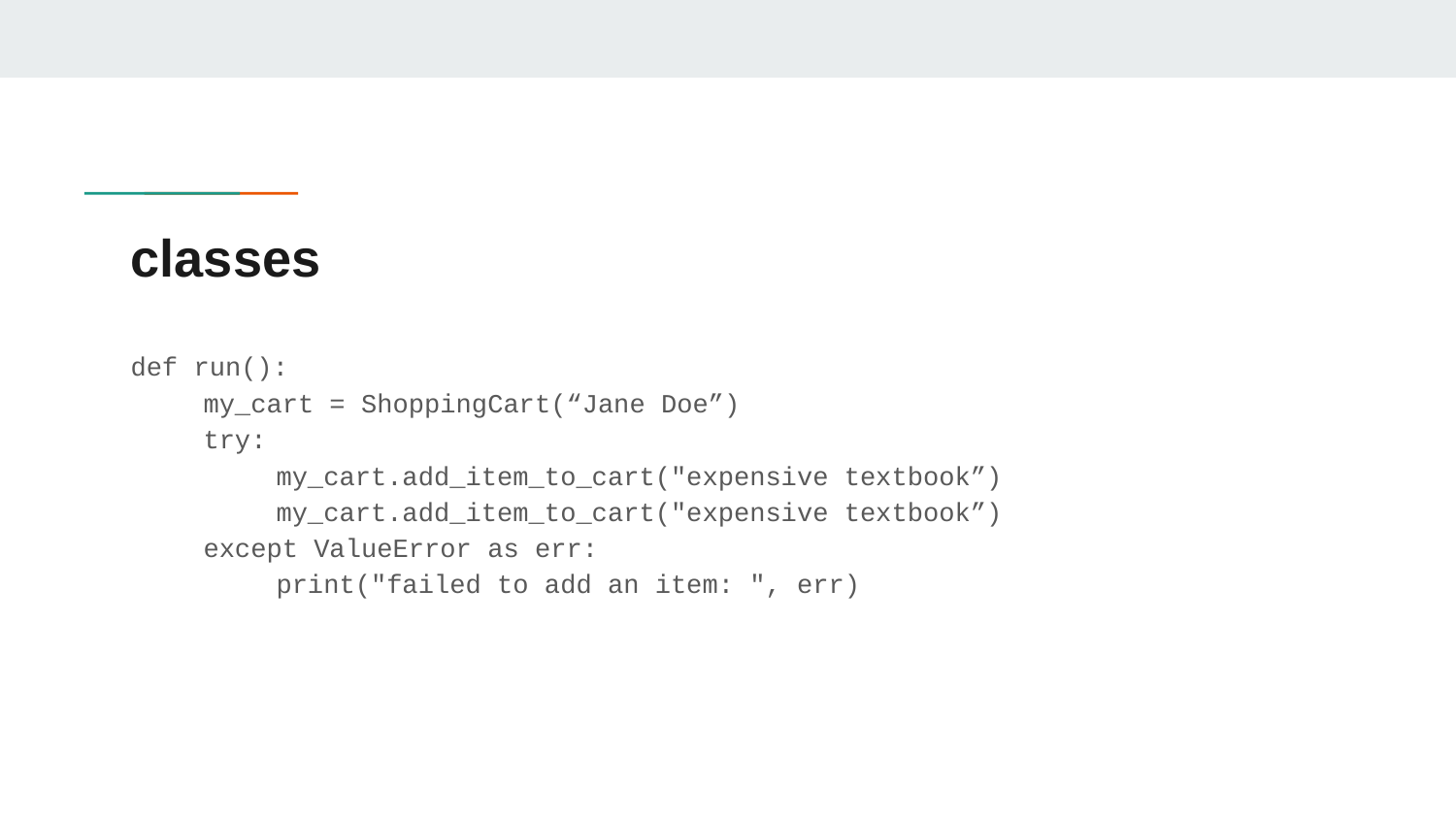

# classes
def run():
my_cart = ShoppingCart(“Jane Doe”)
try:
my_cart.add_item_to_cart("expensive textbook”)
my_cart.add_item_to_cart("expensive textbook”)
except ValueError as err:
print("failed to add an item: ", err)